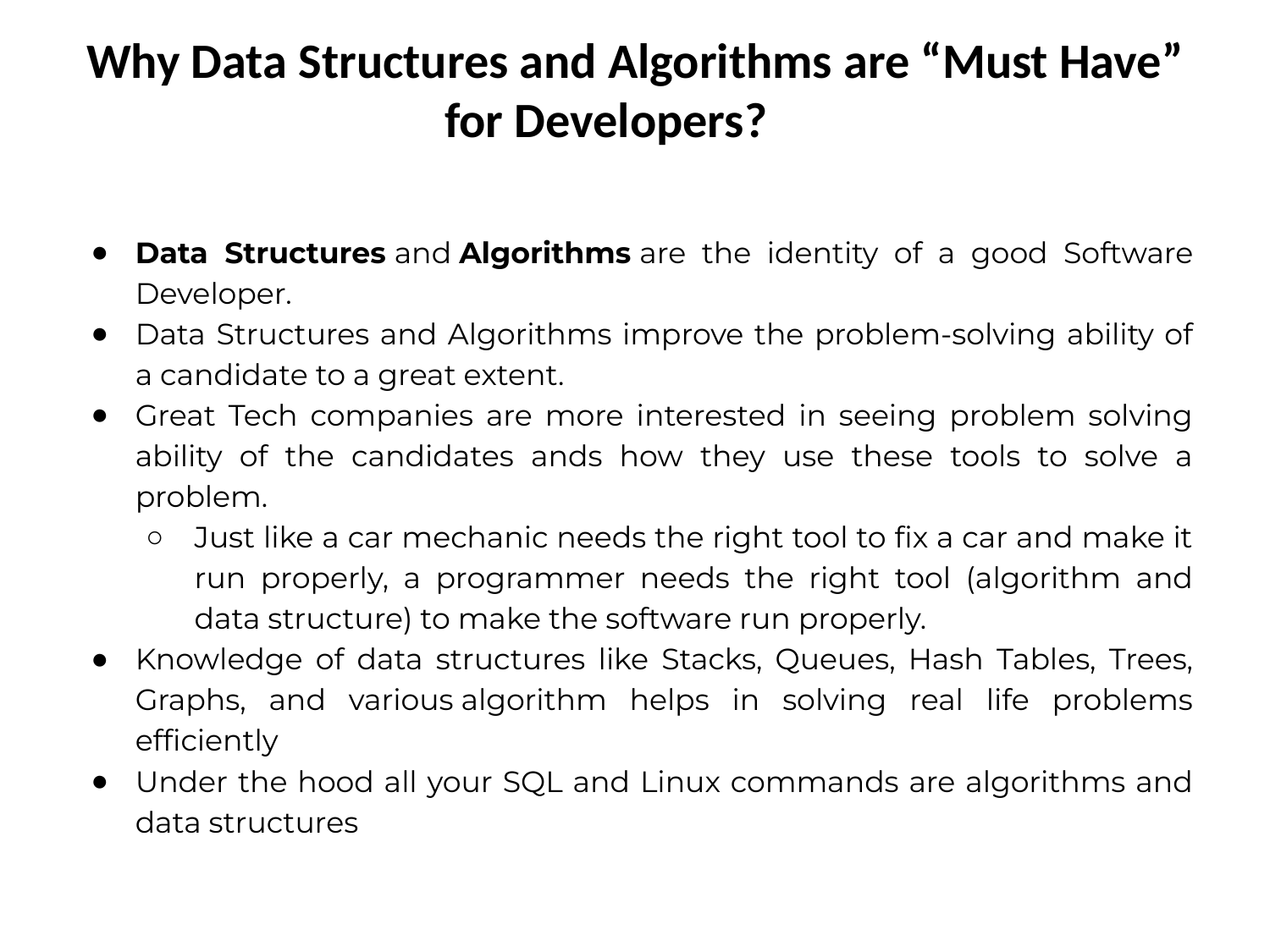

# Why Data Structures and Algorithms are “Must Have” for Developers?
Data Structures and Algorithms are the identity of a good Software Developer.
Data Structures and Algorithms improve the problem-solving ability of a candidate to a great extent.
Great Tech companies are more interested in seeing problem solving ability of the candidates ands how they use these tools to solve a problem.
Just like a car mechanic needs the right tool to fix a car and make it run properly, a programmer needs the right tool (algorithm and data structure) to make the software run properly.
Knowledge of data structures like Stacks, Queues, Hash Tables, Trees, Graphs, and various algorithm helps in solving real life problems efficiently
Under the hood all your SQL and Linux commands are algorithms and data structures